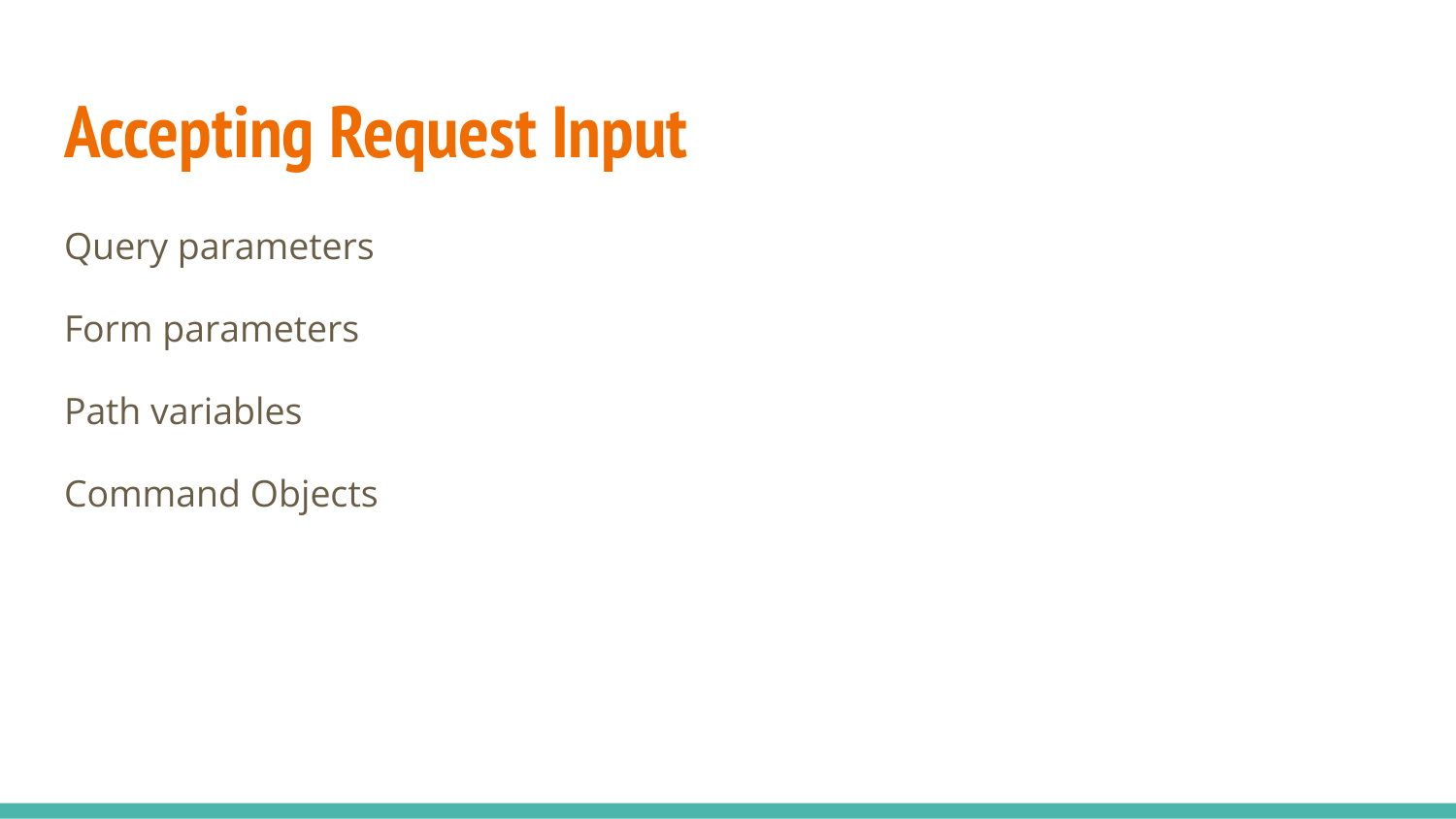

# Accepting Request Input
Query parameters
Form parameters
Path variables
Command Objects